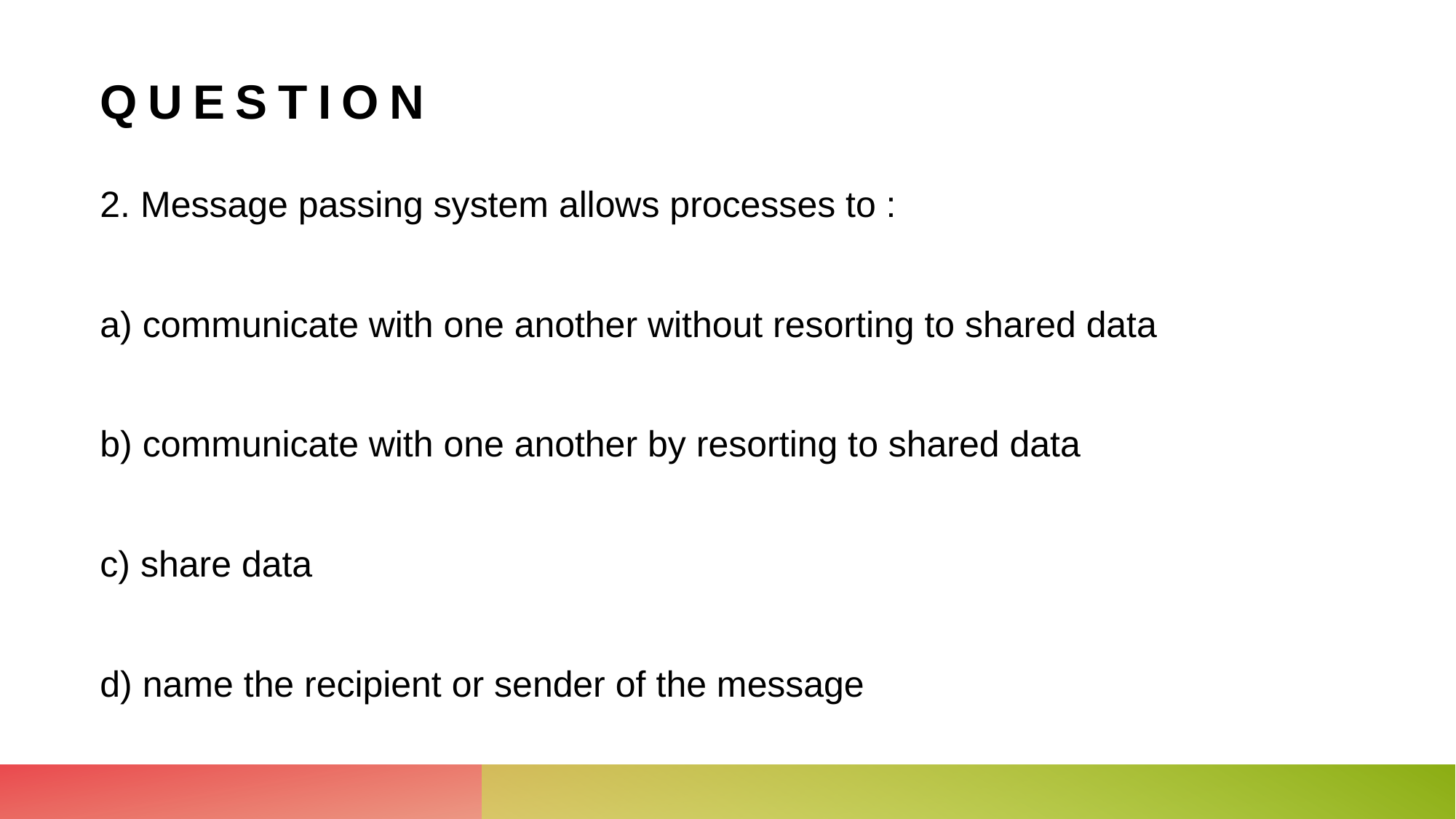

# Question
2. Message passing system allows processes to :
a) communicate with one another without resorting to shared data
b) communicate with one another by resorting to shared data
c) share data
d) name the recipient or sender of the message